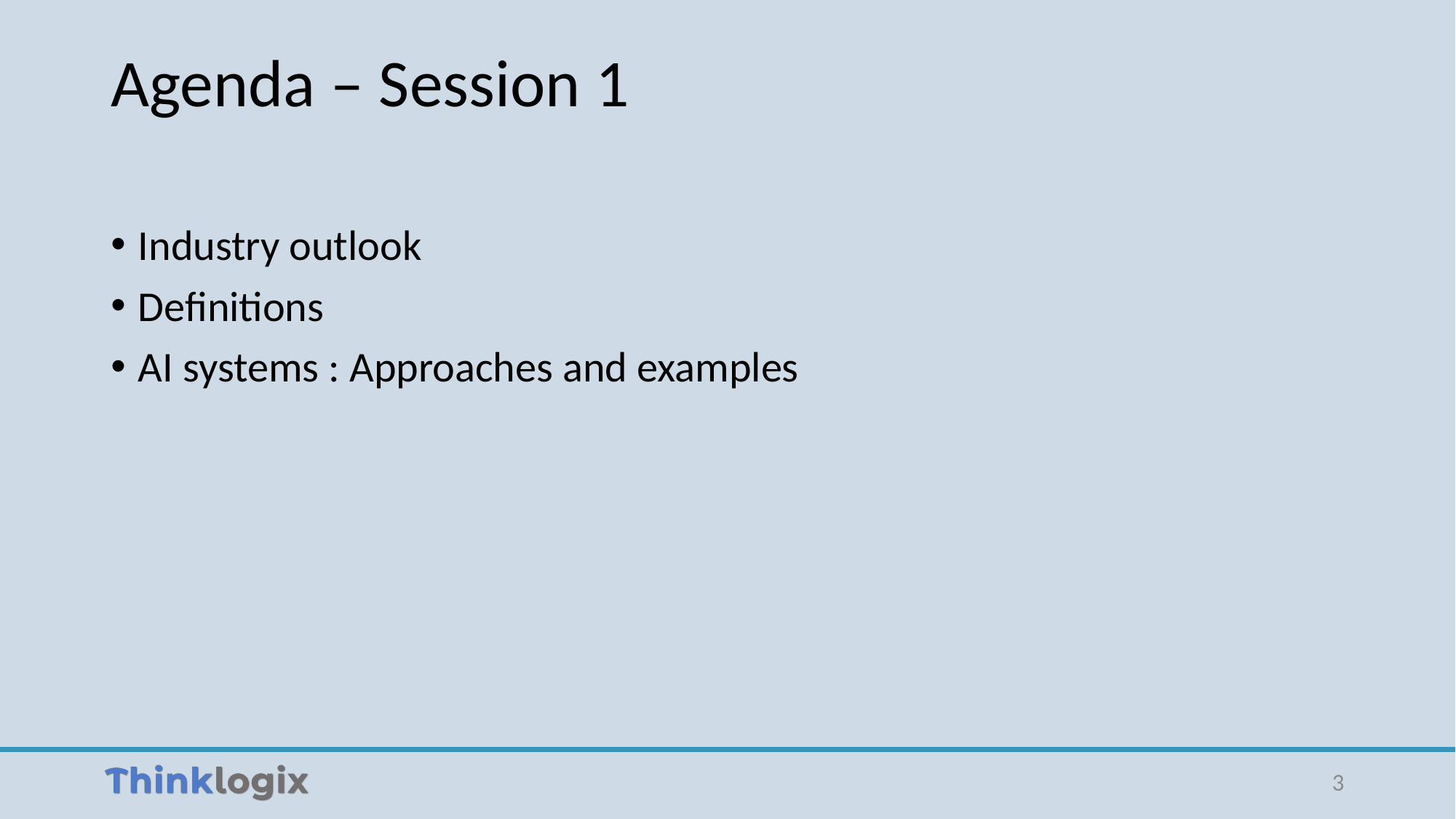

# Agenda – Session 1
Industry outlook
Definitions
AI systems : Approaches and examples

3